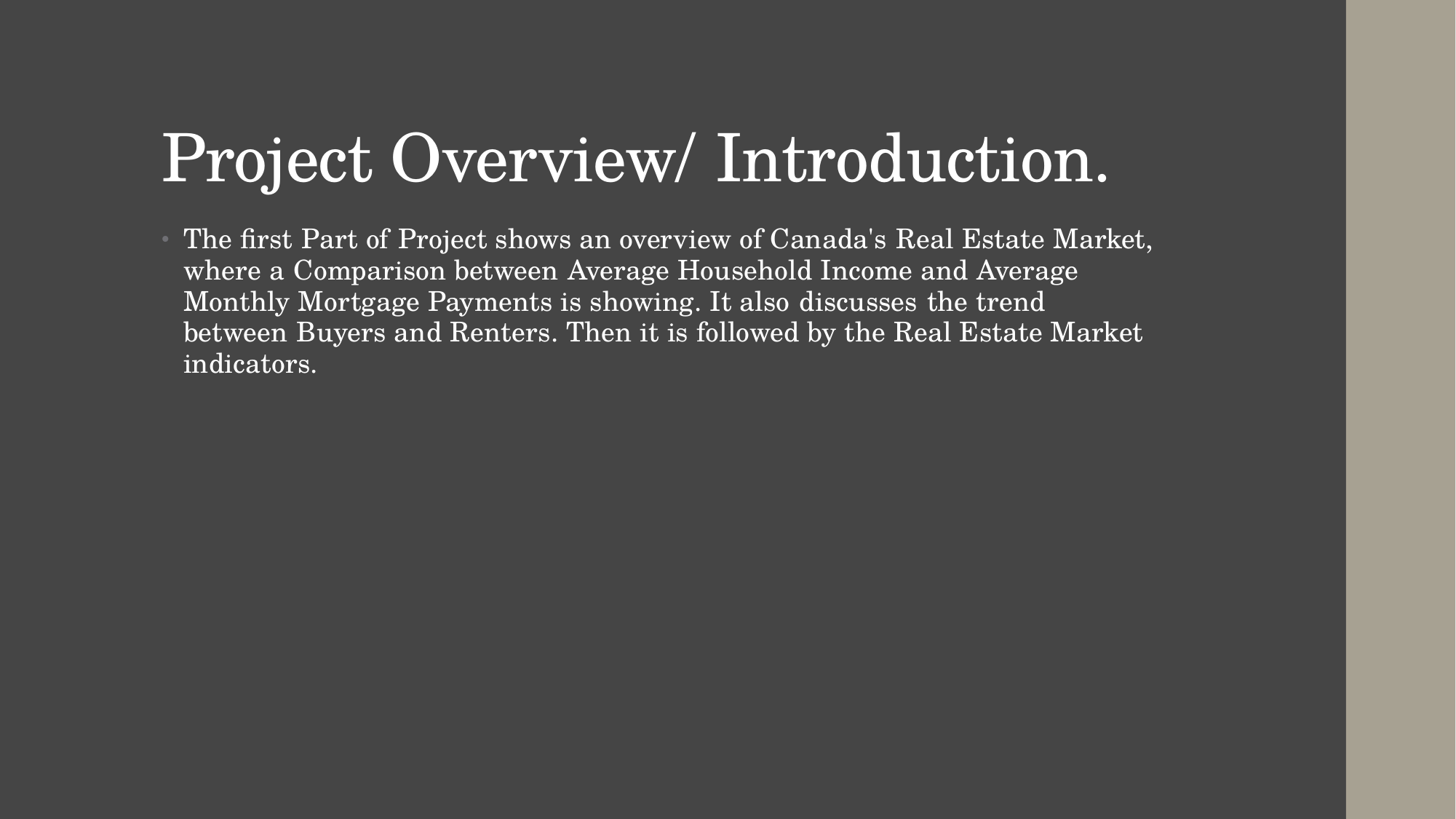

# Project Overview/ Introduction.
The first Part of Project shows an overview of Canada's Real Estate Market, where a Comparison between Average Household Income and Average Monthly Mortgage Payments is showing. It also discusses the trend between Buyers and Renters. Then it is followed by the Real Estate Market indicators.